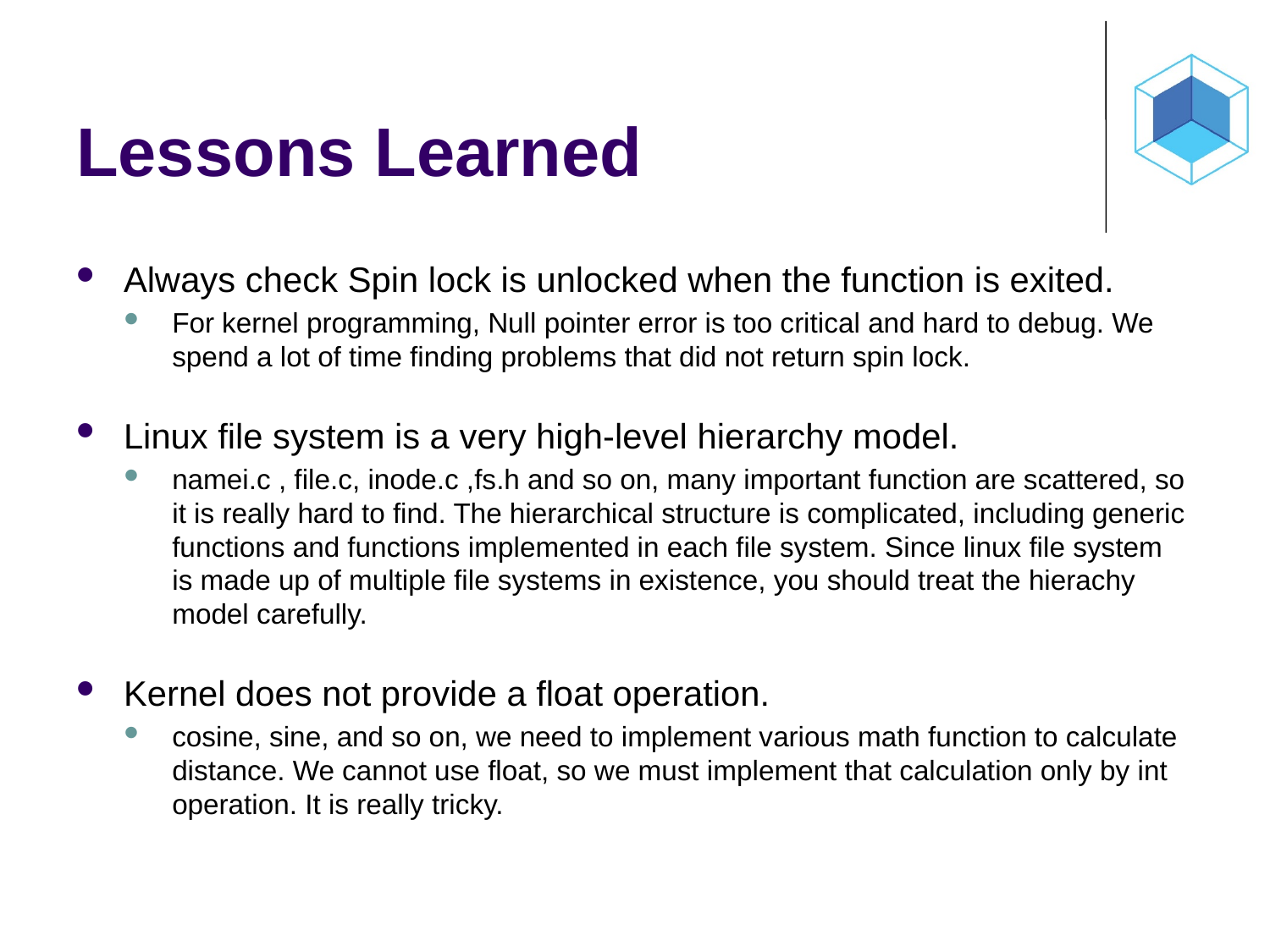

# Lessons Learned

Always check Spin lock is unlocked when the function is exited.
For kernel programming, Null pointer error is too critical and hard to debug. We spend a lot of time finding problems that did not return spin lock.
Linux file system is a very high-level hierarchy model.
namei.c , file.c, inode.c ,fs.h and so on, many important function are scattered, so it is really hard to find. The hierarchical structure is complicated, including generic functions and functions implemented in each file system. Since linux file system is made up of multiple file systems in existence, you should treat the hierachy model carefully.
Kernel does not provide a float operation.
cosine, sine, and so on, we need to implement various math function to calculate distance. We cannot use float, so we must implement that calculation only by int operation. It is really tricky.